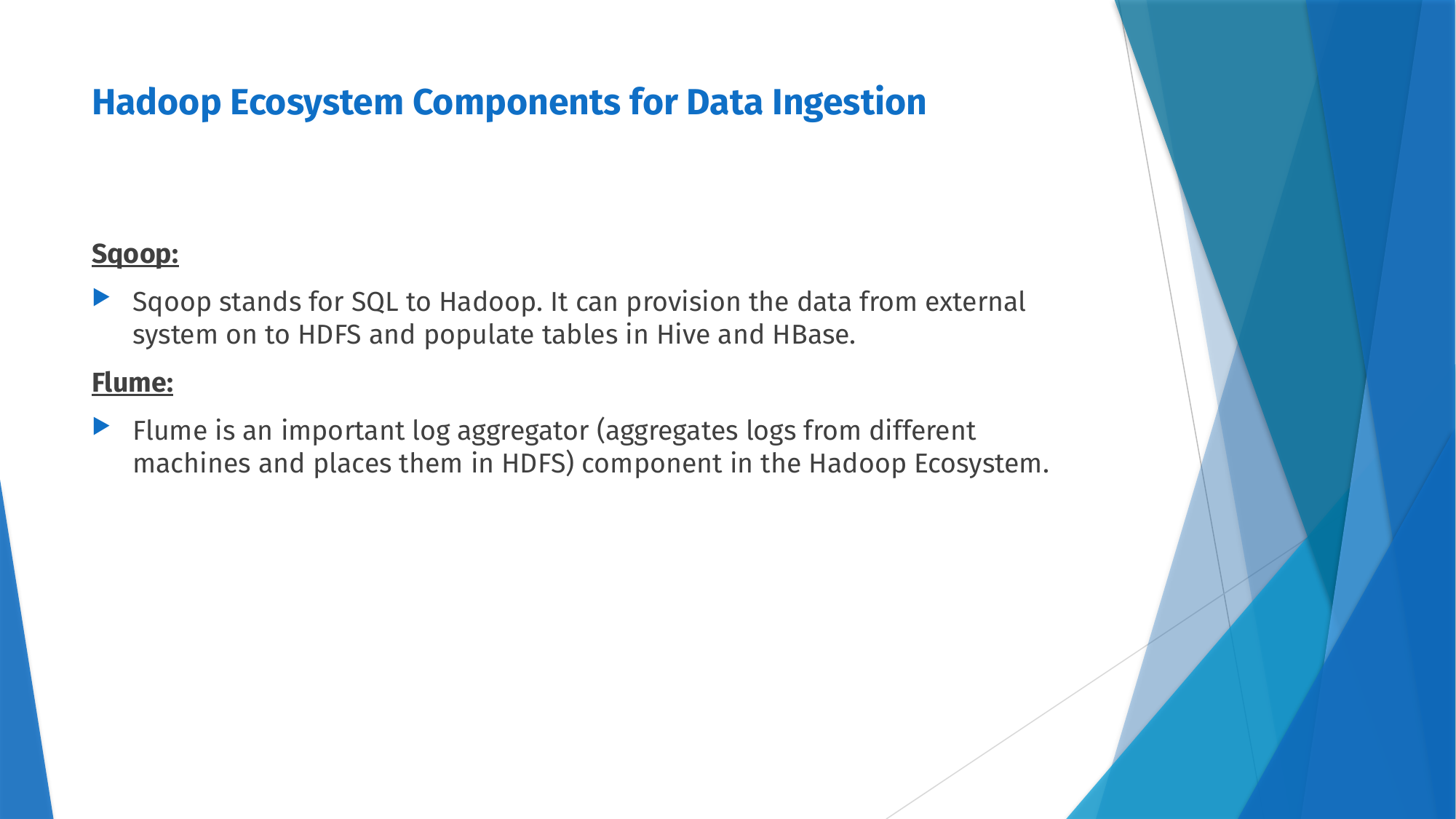

# Hadoop Ecosystem Components for Data Ingestion
Sqoop:
Sqoop stands for SQL to Hadoop. It can provision the data from external system on to HDFS and populate tables in Hive and HBase.
Flume:
Flume is an important log aggregator (aggregates logs from different machines and places them in HDFS) component in the Hadoop Ecosystem.